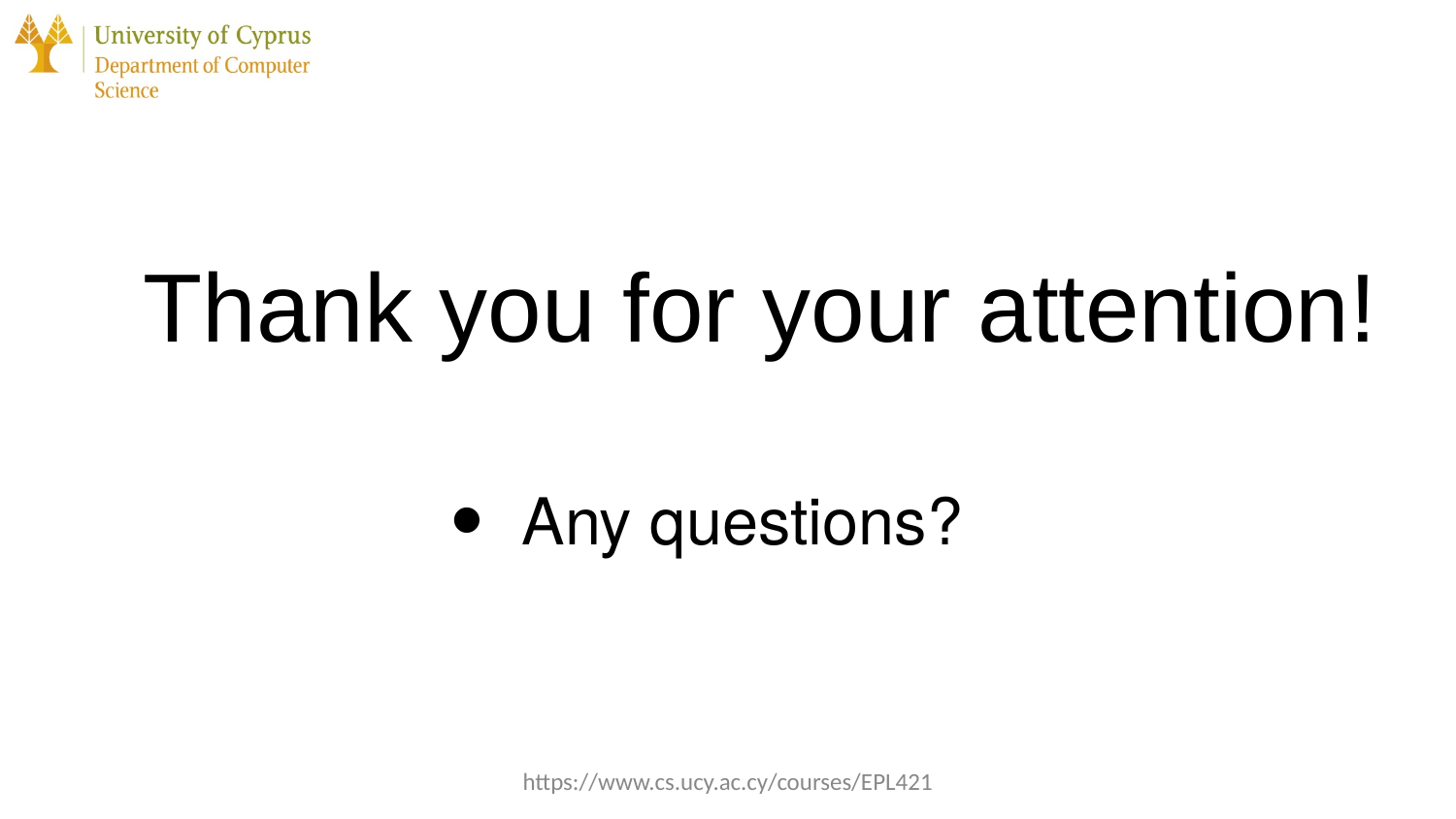

# Thank you for your attention!
Any questions?
https://www.cs.ucy.ac.cy/courses/EPL421
82